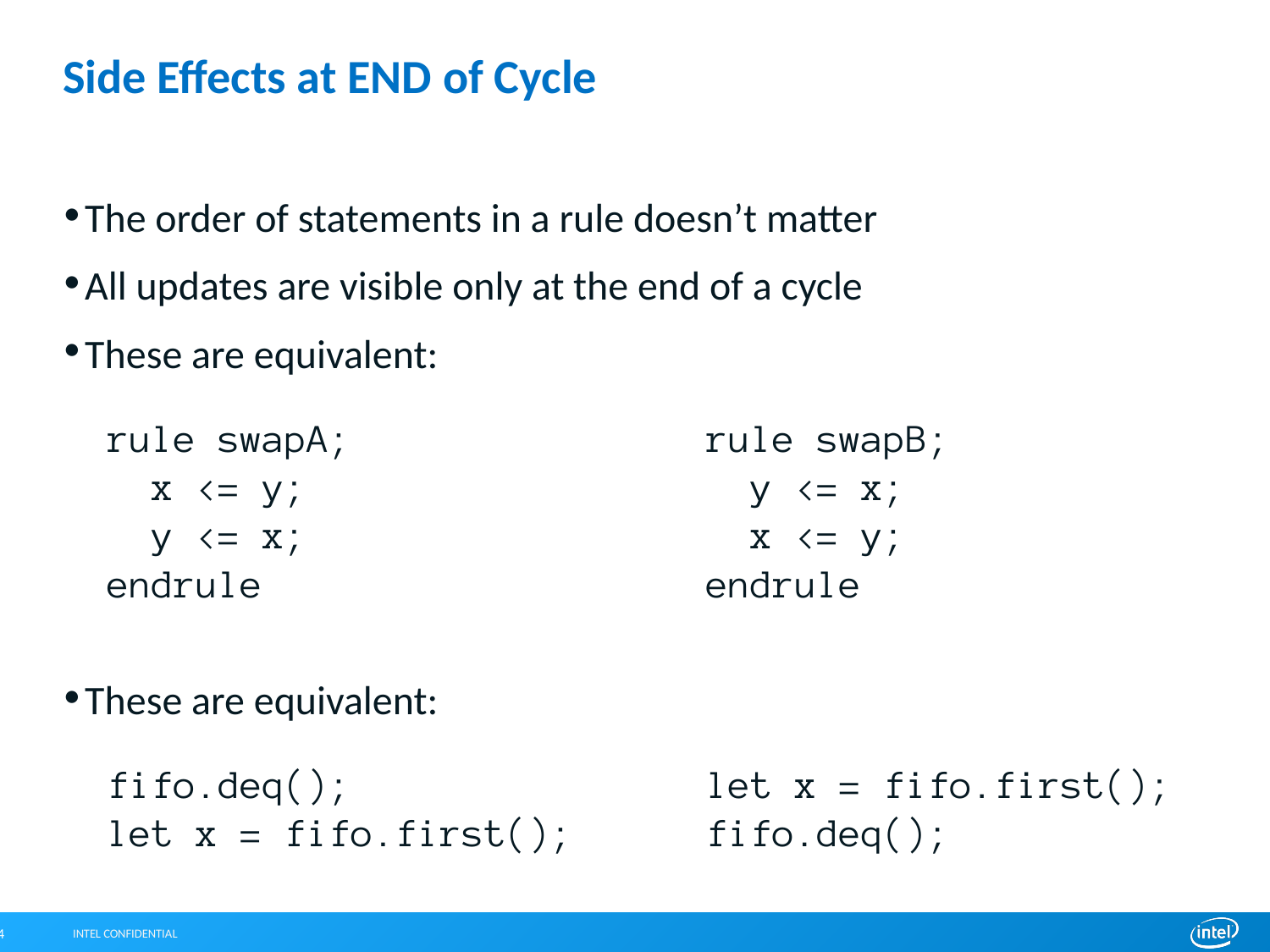

# Side Effects at END of Cycle
The order of statements in a rule doesn’t matter
All updates are visible only at the end of a cycle
These are equivalent:
  rule swapA;                rule swapB;
    x <= y;                    y <= x;
    y <= x;                    x <= y;
  endrule                    endrule
These are equivalent:
  fifo.deq();                let x = fifo.first();
  let x = fifo.first();      fifo.deq();